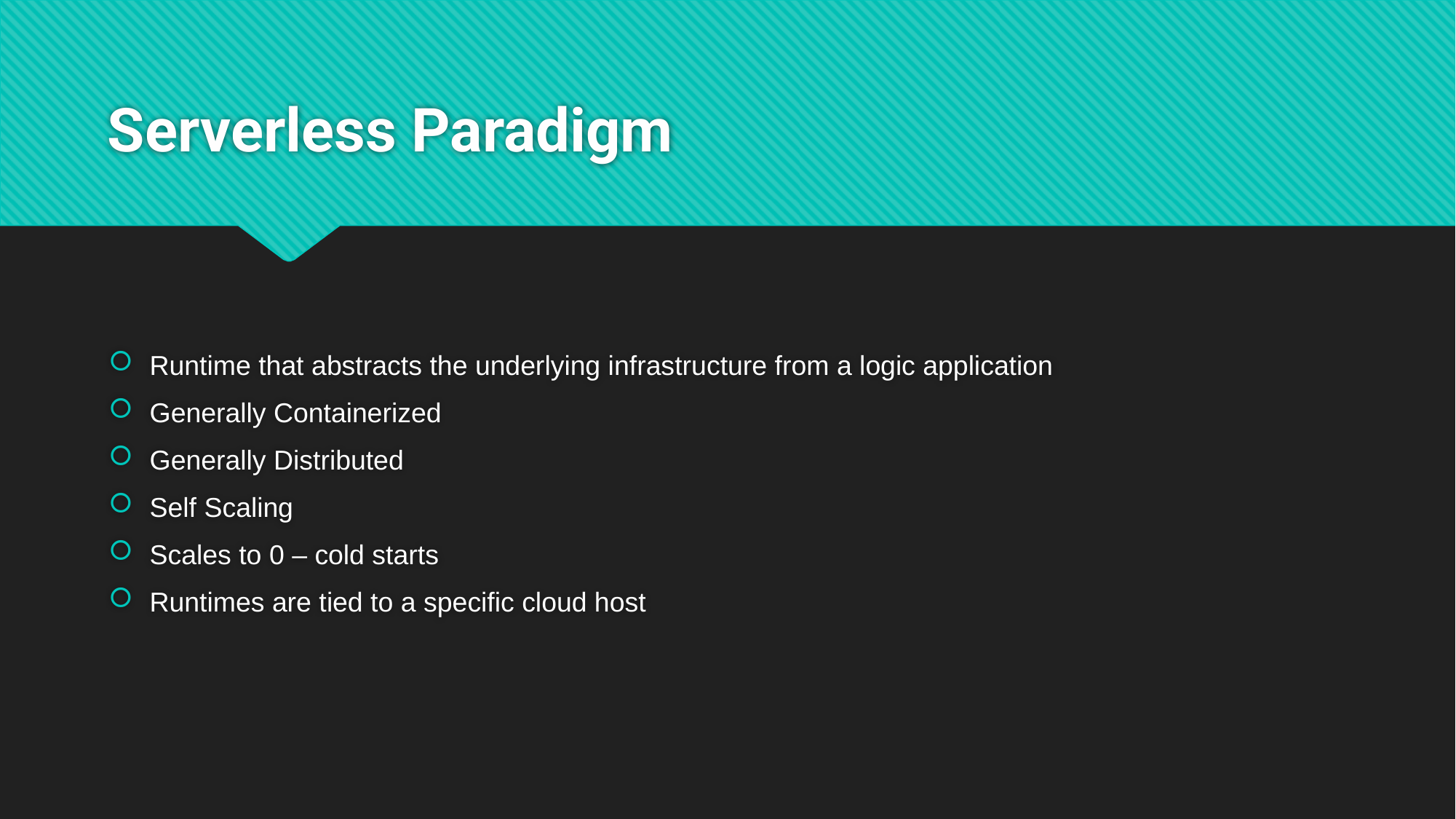

# Serverless Paradigm
Runtime that abstracts the underlying infrastructure from a logic application
Generally Containerized
Generally Distributed
Self Scaling
Scales to 0 – cold starts
Runtimes are tied to a specific cloud host